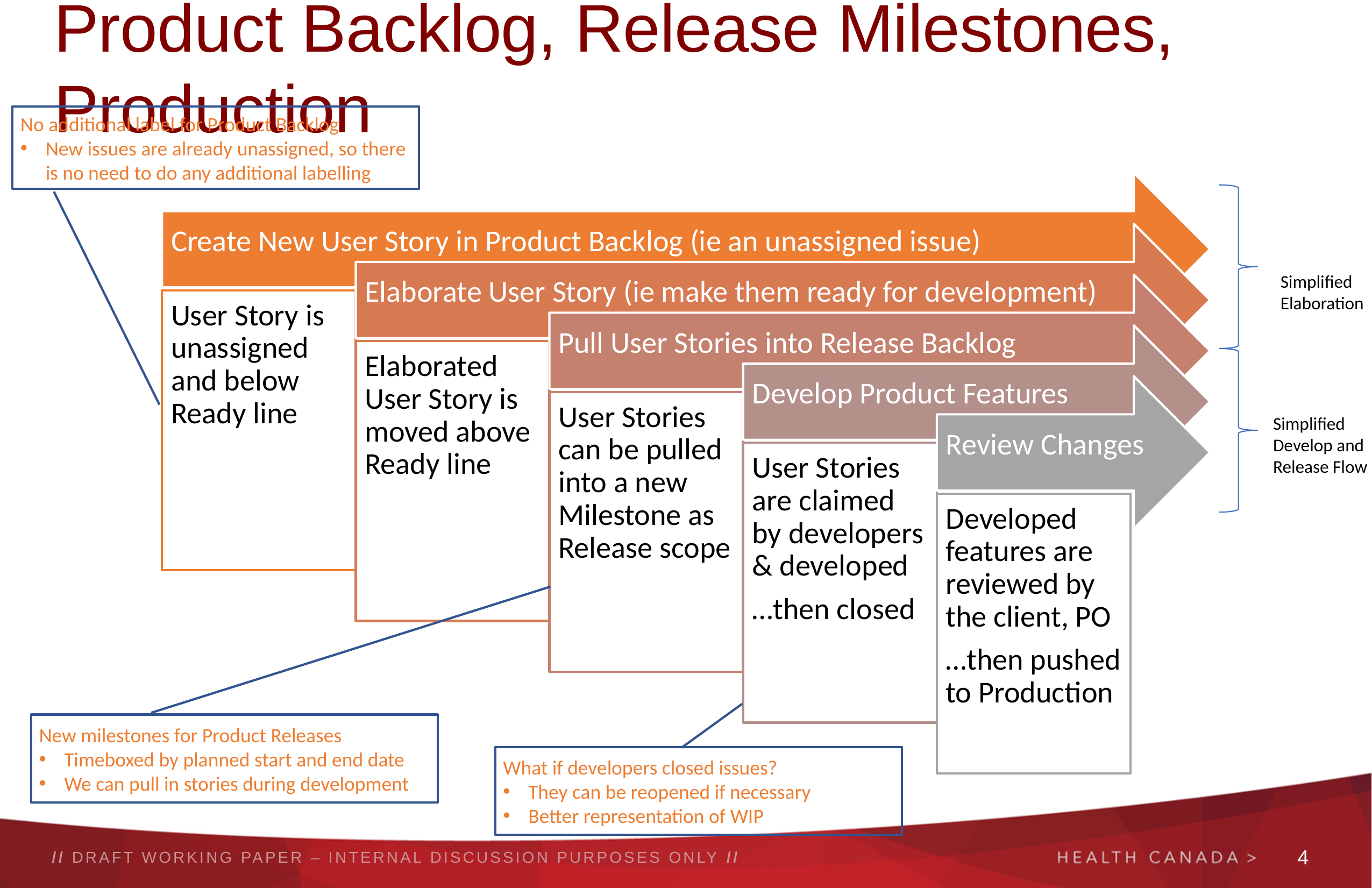

# Product Backlog, Release Milestones, Production
No additional label for Product Backlog
New issues are already unassigned, so there is no need to do any additional labelling
Create New User Story in Product Backlog (ie an unassigned issue)
User Story is unassigned and below Ready line
Elaborate User Story (ie make them ready for development)
Elaborated User Story is moved above Ready line
Pull User Stories into Release Backlog
User Stories can be pulled into a new Milestone as Release scope
Develop Product Features
User Stories are claimed by developers & developed
…then closed
Review Changes
Developed features are reviewed by the client, PO
…then pushed to Production

Simplified Elaboration

Simplified Develop and Release Flow
New milestones for Product Releases
Timeboxed by planned start and end date
We can pull in stories during development
What if developers closed issues?
They can be reopened if necessary
Better representation of WIP